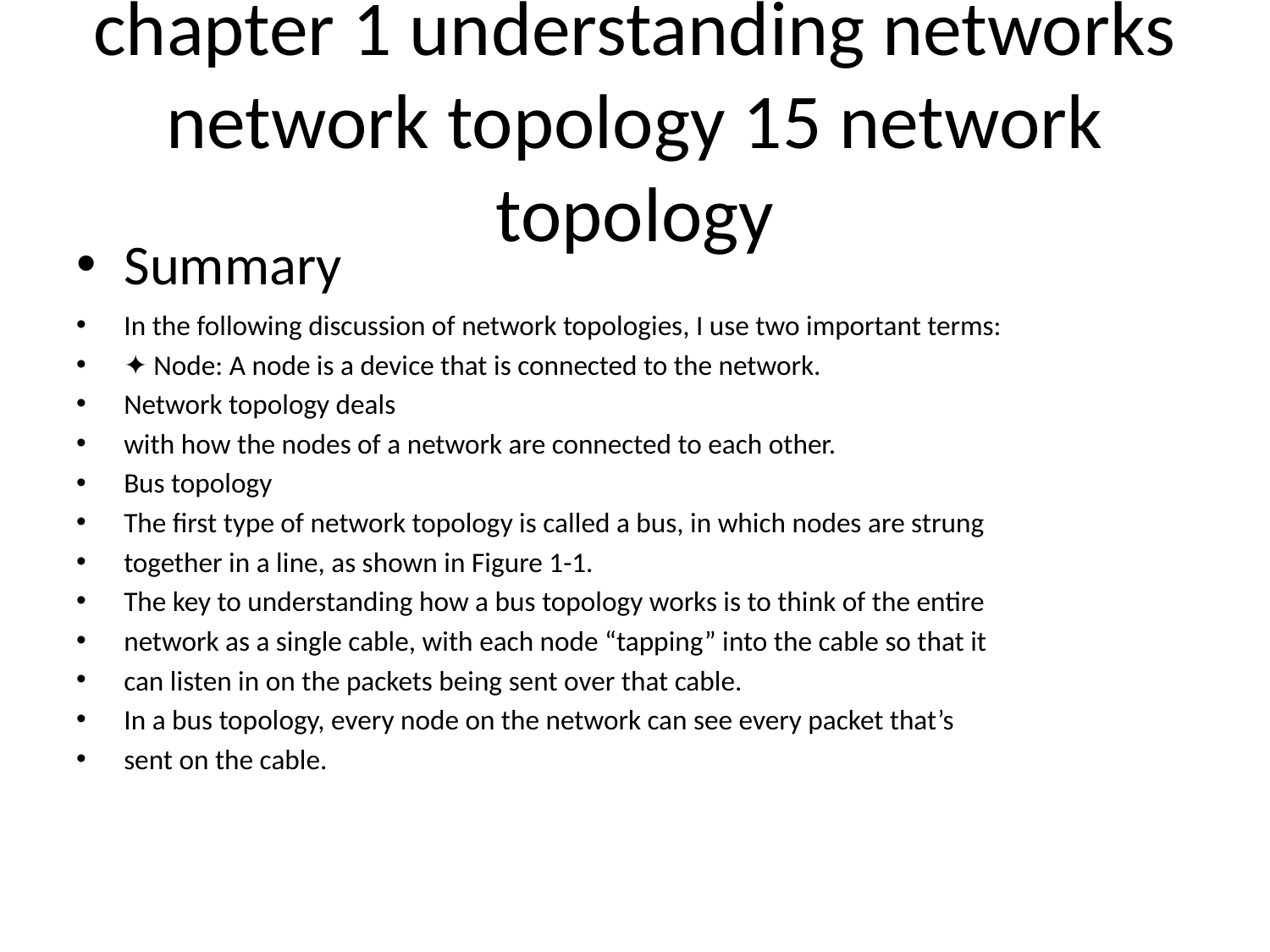

# chapter 1 understanding networks network topology 15 network topology
Summary
In the following discussion of network topologies, I use two important terms:
✦ Node: A node is a device that is connected to the network.
Network topology deals
with how the nodes of a network are connected to each other.
Bus topology
The first type of network topology is called a bus, in which nodes are strung
together in a line, as shown in Figure 1-1.
The key to understanding how a bus topology works is to think of the entire
network as a single cable, with each node “tapping” into the cable so that it
can listen in on the packets being sent over that cable.
In a bus topology, every node on the network can see every packet that’s
sent on the cable.